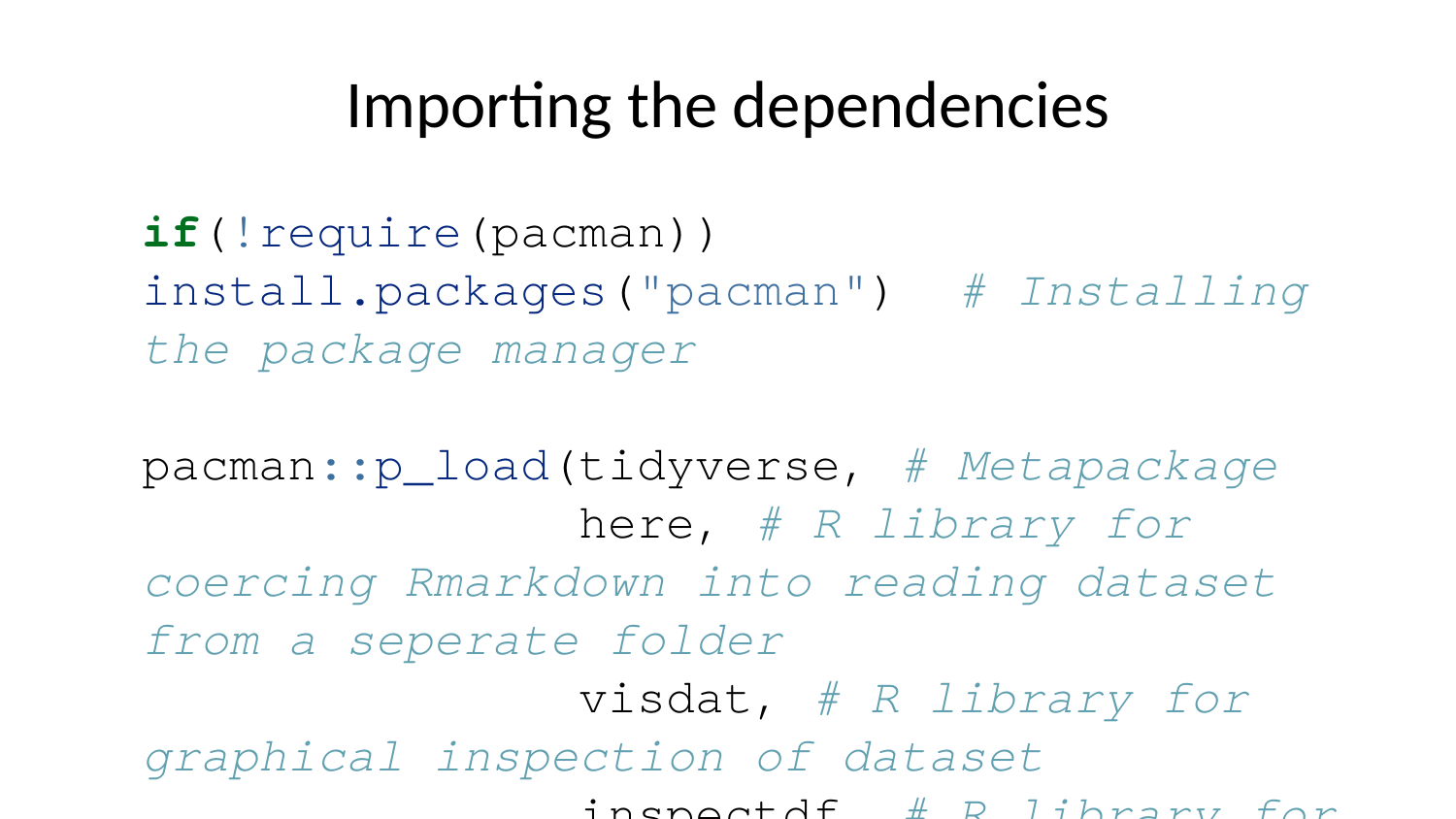

# Importing the dependencies
if(!require(pacman)) install.packages("pacman")  # Installing the package manager
pacman::p_load(tidyverse, # Metapackage
               here, # R library for coercing Rmarkdown into reading dataset from a seperate folder
               visdat, # R library for graphical inspection of dataset
               inspectdf, # R library for the distribution of variables
               gtsummary,
               ggplot2
               )